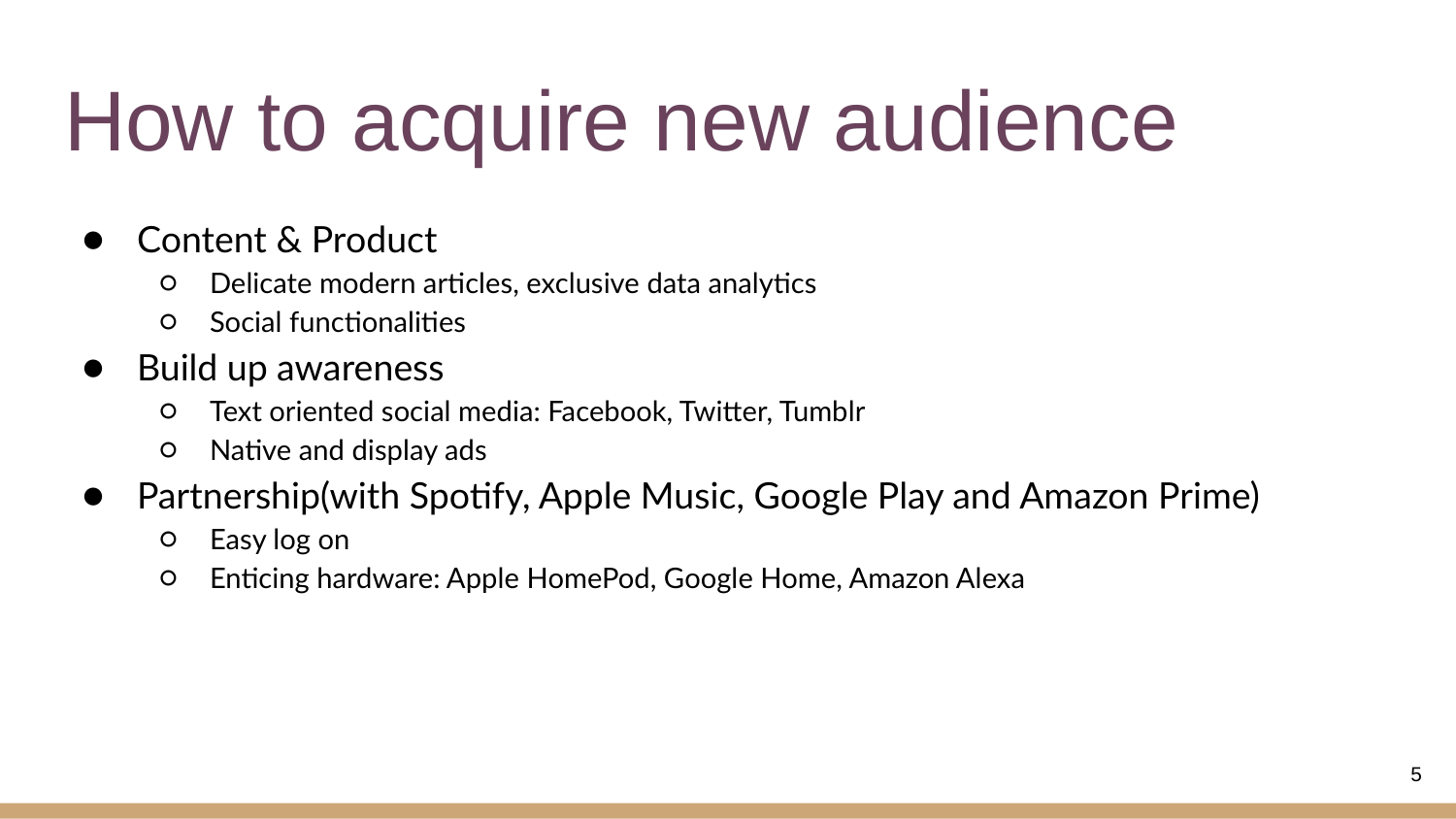

# How to acquire new audience
Content & Product
Delicate modern articles, exclusive data analytics
Social functionalities
Build up awareness
Text oriented social media: Facebook, Twitter, Tumblr
Native and display ads
Partnership(with Spotify, Apple Music, Google Play and Amazon Prime)
Easy log on
Enticing hardware: Apple HomePod, Google Home, Amazon Alexa

5